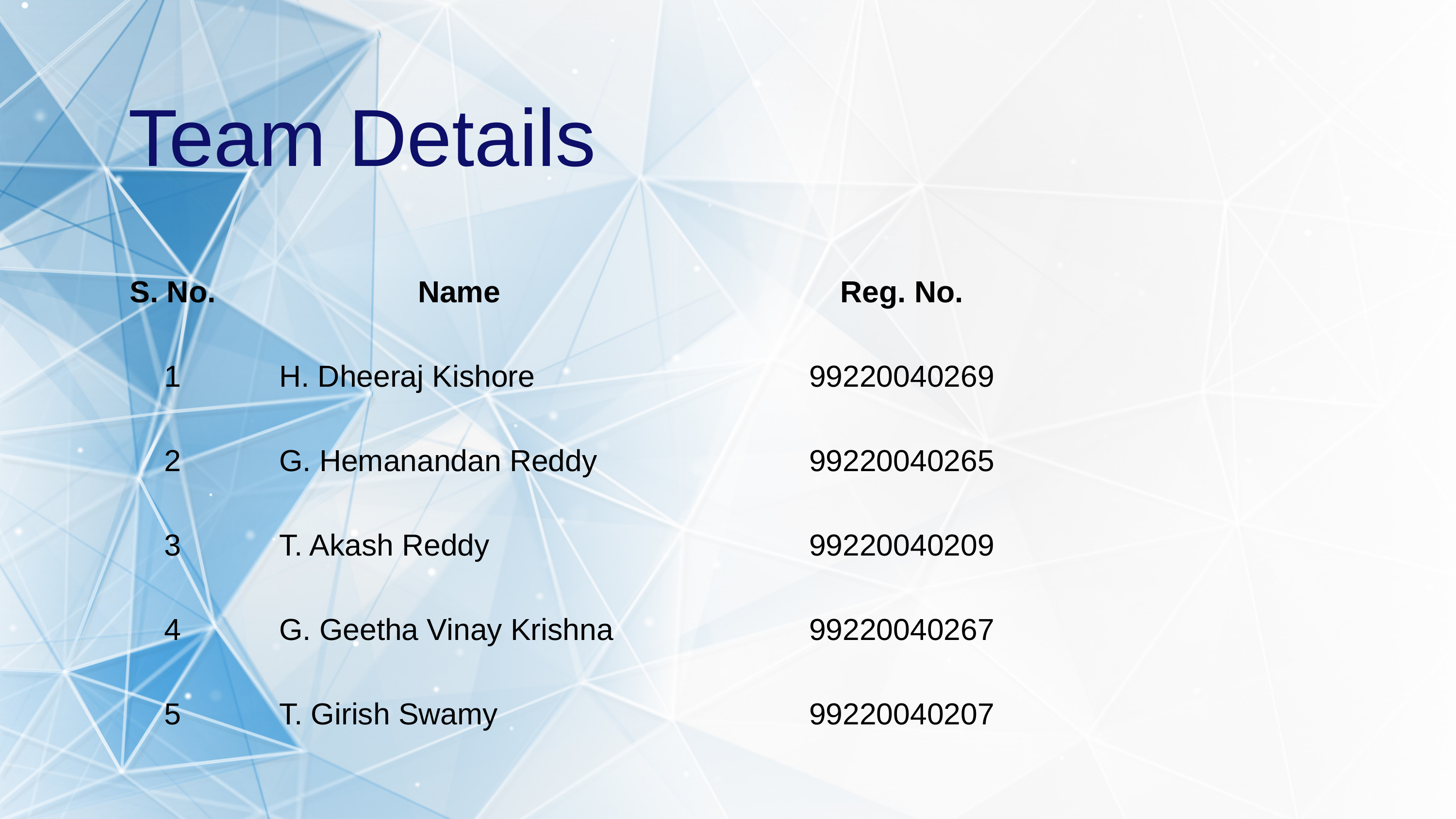

Team Details
| S. No. | Name | Reg. No. |
| --- | --- | --- |
| 1 | H. Dheeraj Kishore | 99220040269 |
| 2 | G. Hemanandan Reddy | 99220040265 |
| 3 | T. Akash Reddy | 99220040209 |
| 4 | G. Geetha Vinay Krishna | 99220040267 |
| 5 | T. Girish Swamy | 99220040207 |